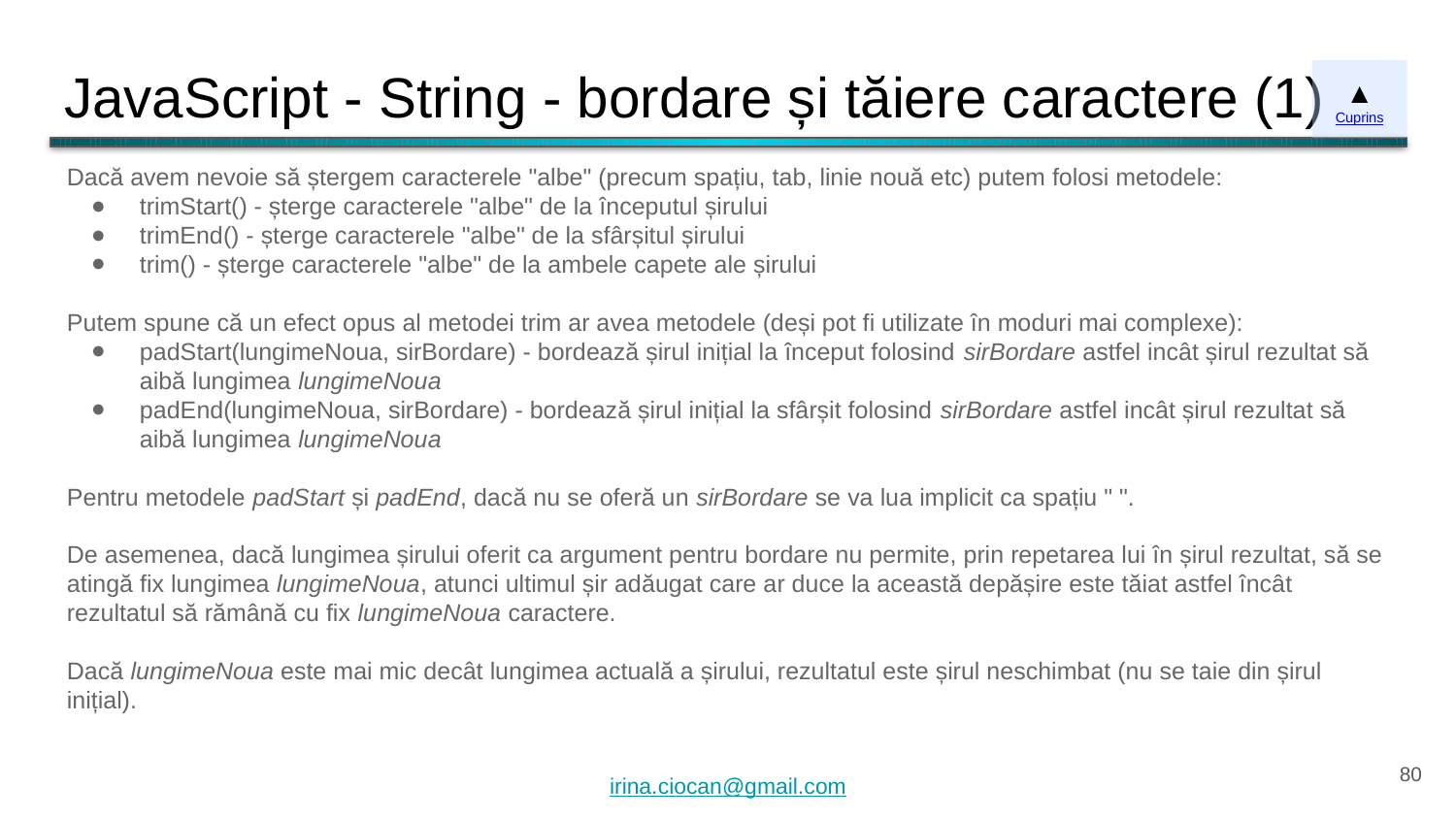

# JavaScript - String - bordare și tăiere caractere (1)
▲
Cuprins

Dacă avem nevoie să ștergem caracterele "albe" (precum spațiu, tab, linie nouă etc) putem folosi metodele:
trimStart() - șterge caracterele "albe" de la începutul șirului
trimEnd() - șterge caracterele "albe" de la sfârșitul șirului
trim() - șterge caracterele "albe" de la ambele capete ale șirului

Putem spune că un efect opus al metodei trim ar avea metodele (deși pot fi utilizate în moduri mai complexe):
padStart(lungimeNoua, sirBordare) - bordează șirul inițial la început folosind sirBordare astfel incât șirul rezultat să aibă lungimea lungimeNoua
padEnd(lungimeNoua, sirBordare) - bordează șirul inițial la sfârșit folosind sirBordare astfel incât șirul rezultat să aibă lungimea lungimeNoua

Pentru metodele padStart și padEnd, dacă nu se oferă un sirBordare se va lua implicit ca spațiu " ".

De asemenea, dacă lungimea șirului oferit ca argument pentru bordare nu permite, prin repetarea lui în șirul rezultat, să se atingă fix lungimea lungimeNoua, atunci ultimul șir adăugat care ar duce la această depășire este tăiat astfel încât rezultatul să rămână cu fix lungimeNoua caractere.

Dacă lungimeNoua este mai mic decât lungimea actuală a șirului, rezultatul este șirul neschimbat (nu se taie din șirul inițial).
80
irina.ciocan@gmail.com